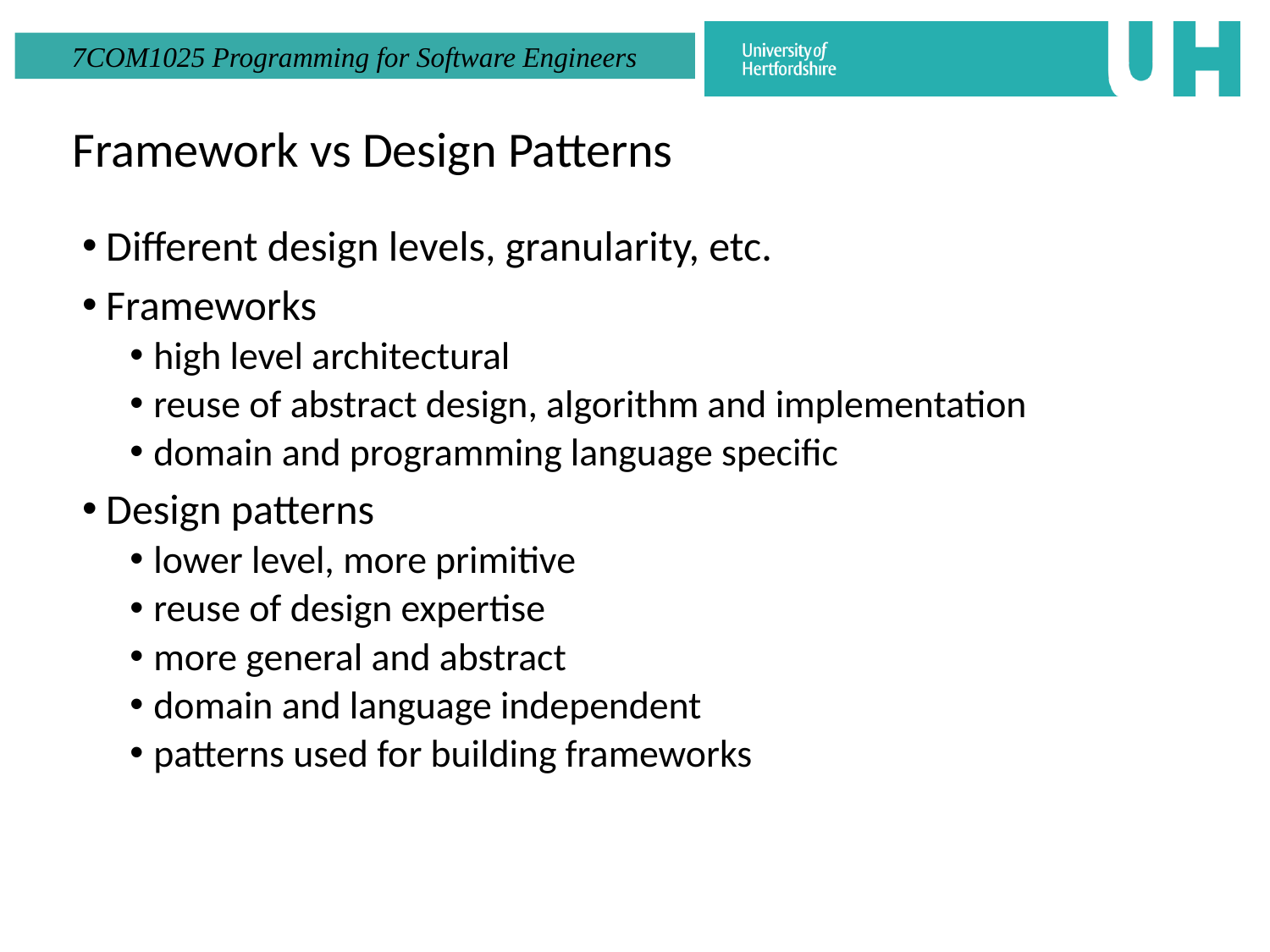

# Framework vs Design Patterns
Different design levels, granularity, etc.
Frameworks
high level architectural
reuse of abstract design, algorithm and implementation
domain and programming language specific
Design patterns
lower level, more primitive
reuse of design expertise
more general and abstract
domain and language independent
patterns used for building frameworks